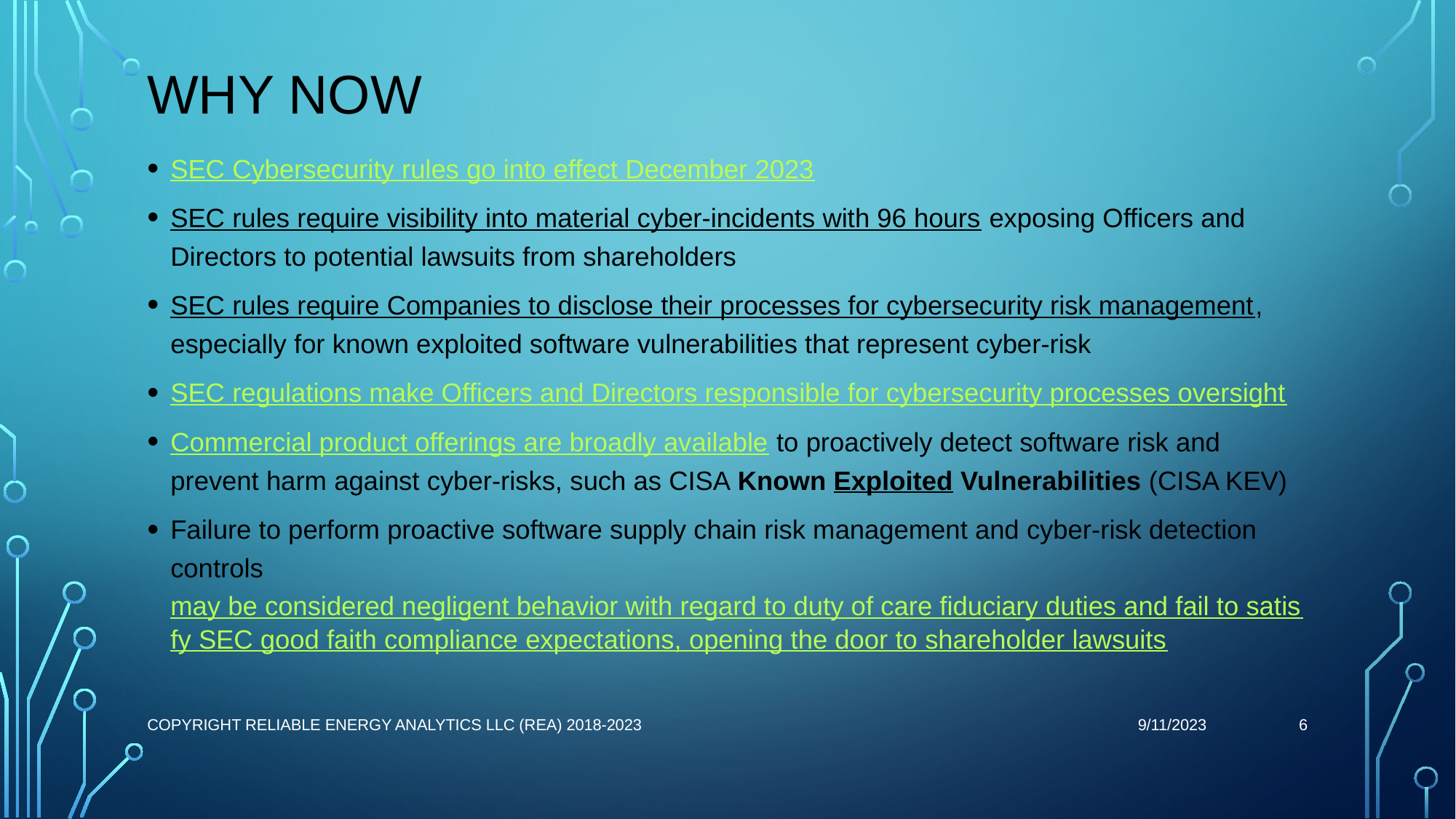

# Why Now
SEC Cybersecurity rules go into effect December 2023
SEC rules require visibility into material cyber-incidents with 96 hours exposing Officers and Directors to potential lawsuits from shareholders
SEC rules require Companies to disclose their processes for cybersecurity risk management, especially for known exploited software vulnerabilities that represent cyber-risk
SEC regulations make Officers and Directors responsible for cybersecurity processes oversight
Commercial product offerings are broadly available to proactively detect software risk and prevent harm against cyber-risks, such as CISA Known Exploited Vulnerabilities (CISA KEV)
Failure to perform proactive software supply chain risk management and cyber-risk detection controls may be considered negligent behavior with regard to duty of care fiduciary duties and fail to satisfy SEC good faith compliance expectations, opening the door to shareholder lawsuits
6
Copyright Reliable Energy Analytics LLC (REA) 2018-2023
9/11/2023